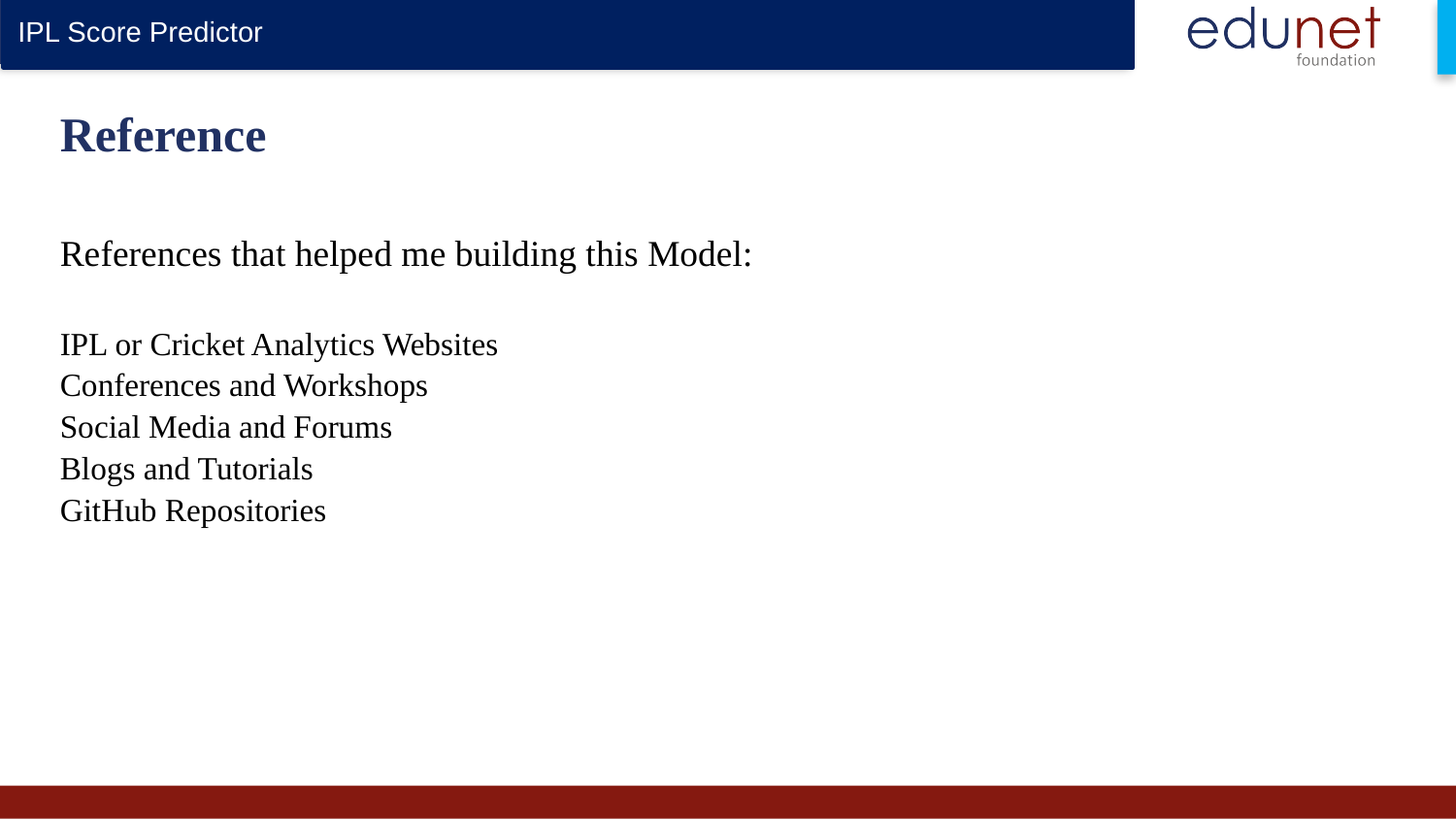

IPL Score Predictor
IPL Score Predictor
IPL Score Predictor
IPL Score Predictor
IPL Score Predictor
Reference
References that helped me building this Model:
IPL or Cricket Analytics Websites
Conferences and Workshops
Social Media and Forums
Blogs and Tutorials
GitHub Repositories